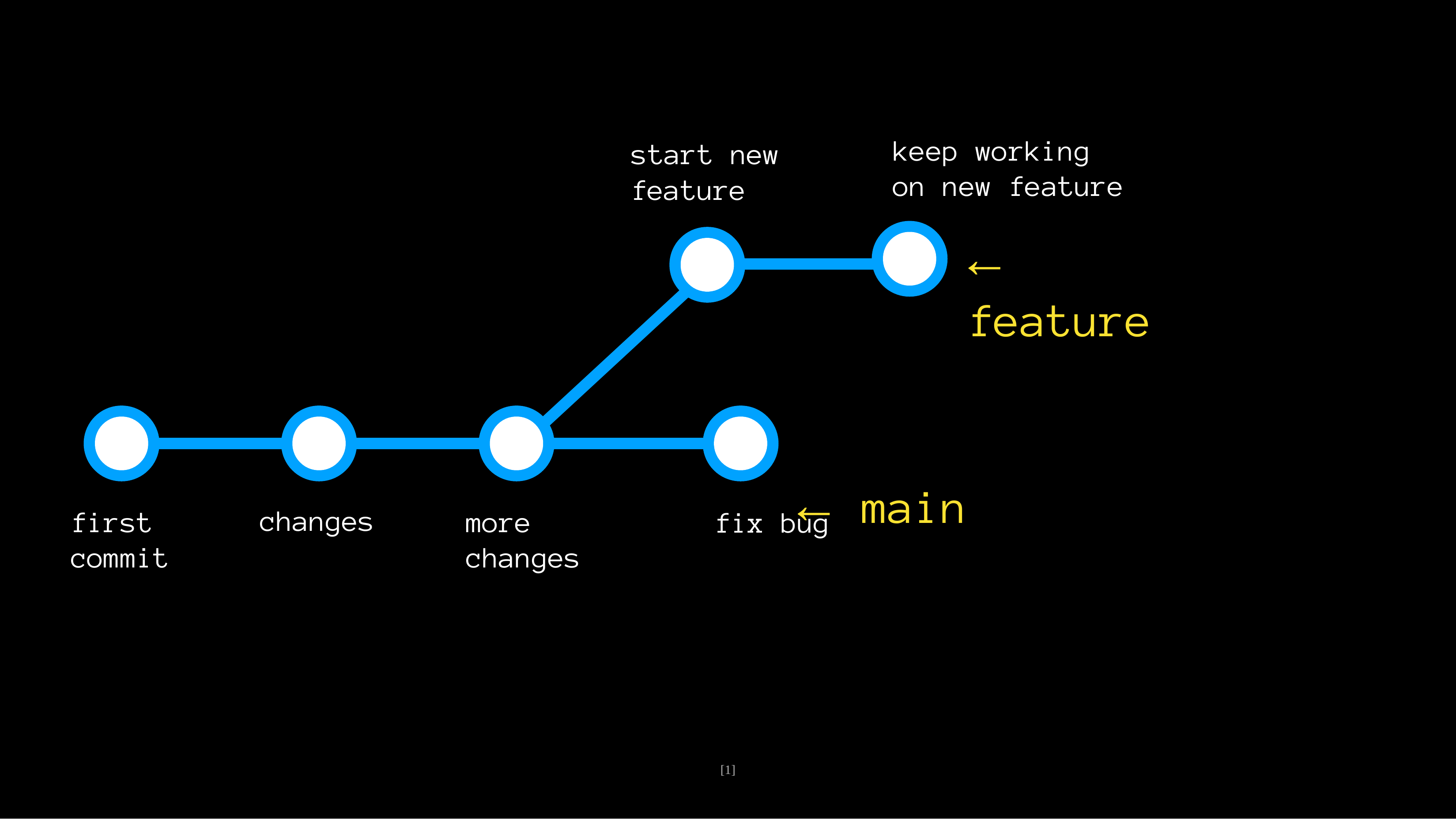

# keep working on new feature
start new feature

← feature

← main
first commit
changes
more changes
fix bug
[1]